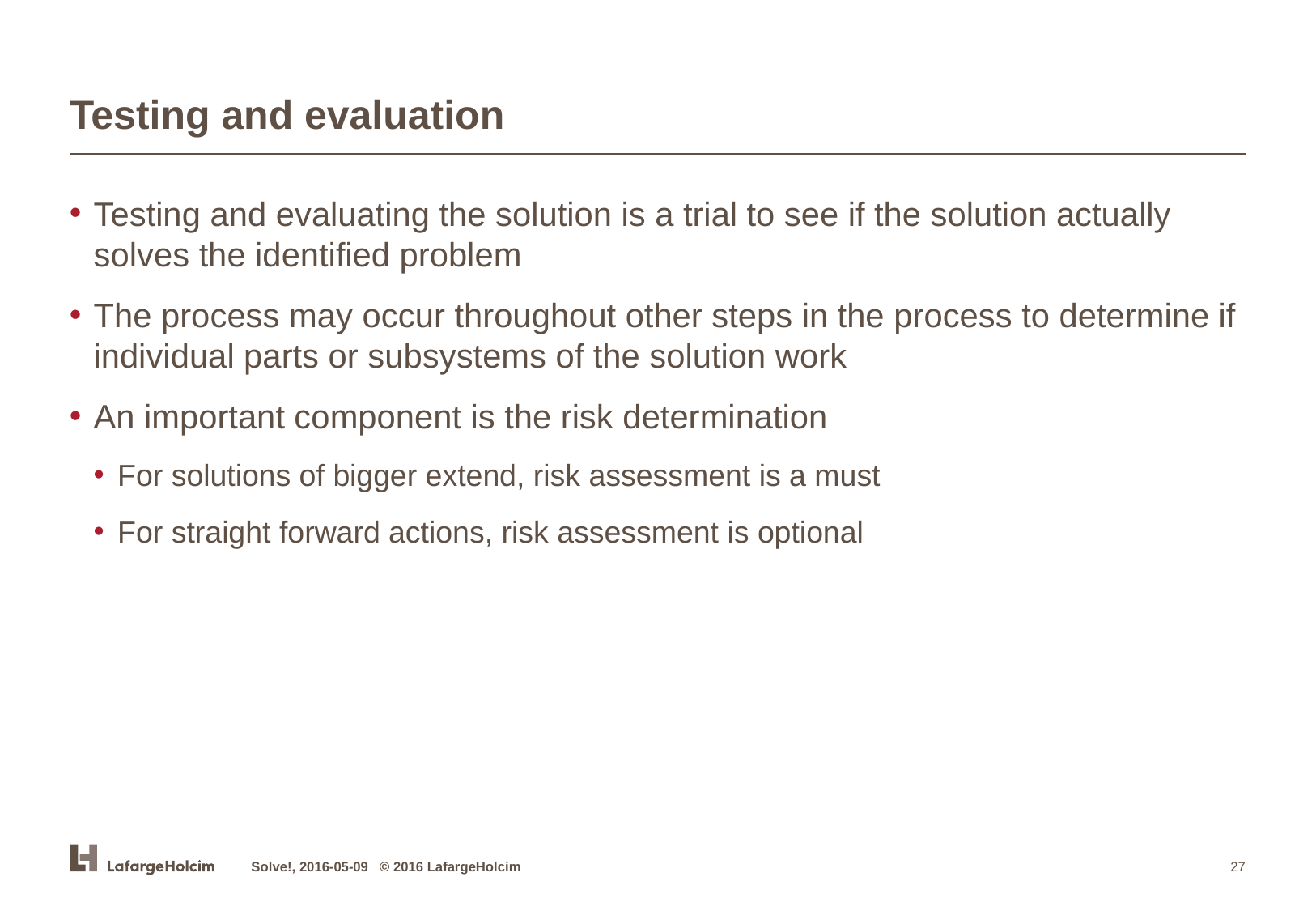

# Testing and evaluation
Testing and evaluating the solution is a trial to see if the solution actually solves the identified problem
The process may occur throughout other steps in the process to determine if individual parts or subsystems of the solution work
An important component is the risk determination
For solutions of bigger extend, risk assessment is a must
For straight forward actions, risk assessment is optional
Solve!, 2016-05-09   © 2016 LafargeHolcim
27